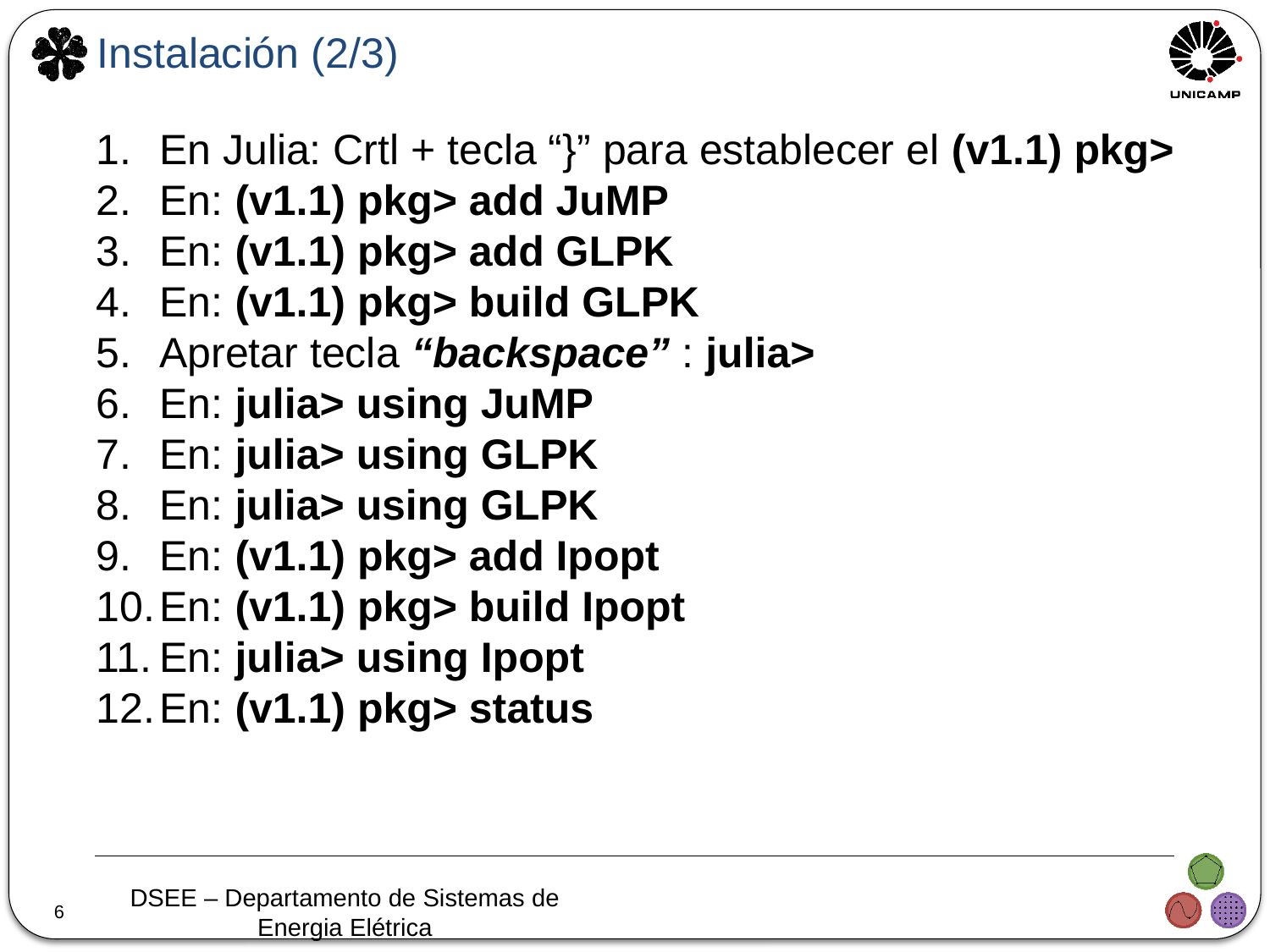

Instalación (2/3)
En Julia: Crtl + tecla “}” para establecer el (v1.1) pkg>
En: (v1.1) pkg> add JuMP
En: (v1.1) pkg> add GLPK
En: (v1.1) pkg> build GLPK
Apretar tecla “backspace” : julia>
En: julia> using JuMP
En: julia> using GLPK
En: julia> using GLPK
En: (v1.1) pkg> add Ipopt
En: (v1.1) pkg> build Ipopt
En: julia> using Ipopt
En: (v1.1) pkg> status

6